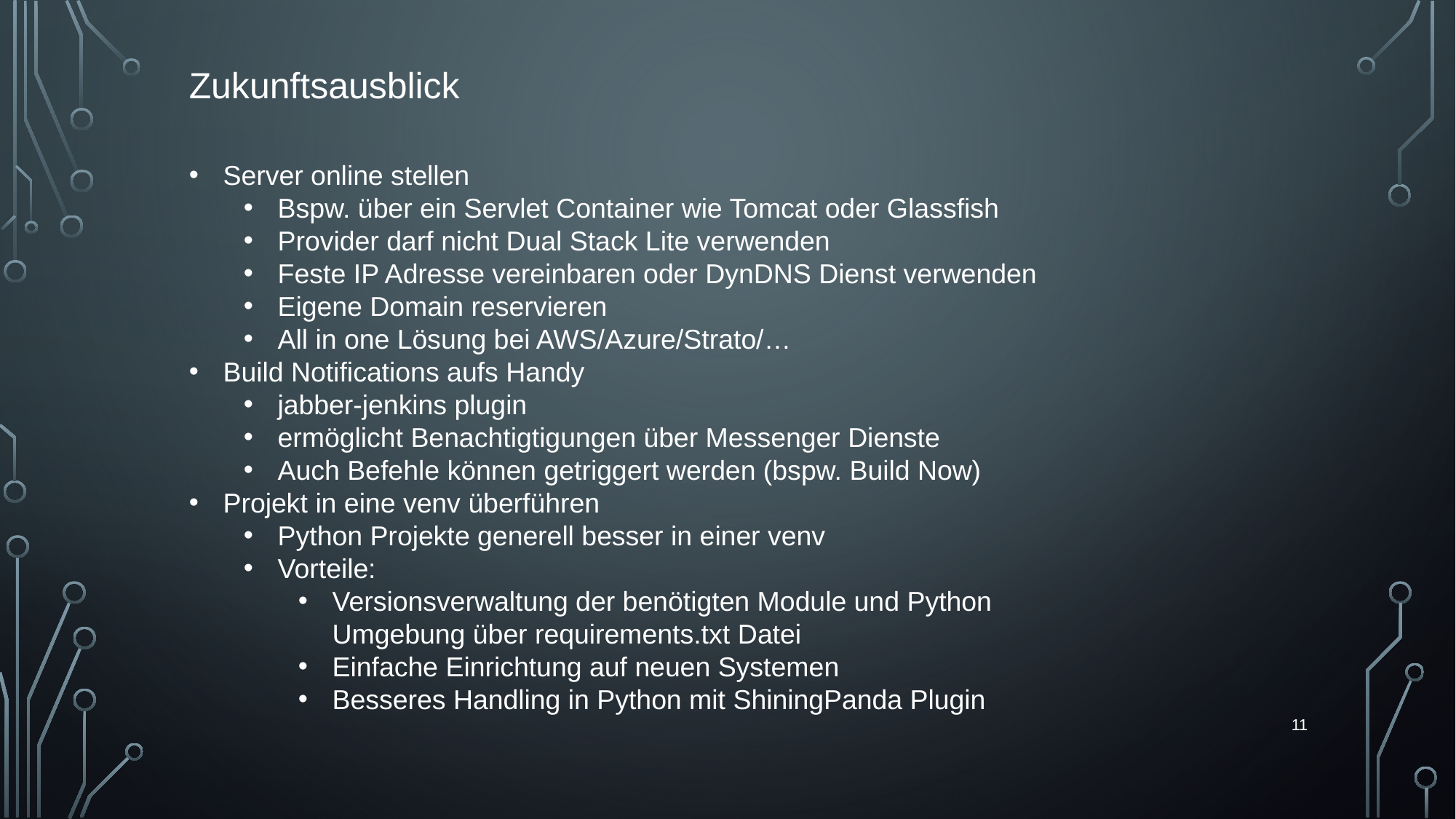

Zukunftsausblick
Server online stellen
Bspw. über ein Servlet Container wie Tomcat oder Glassfish
Provider darf nicht Dual Stack Lite verwenden
Feste IP Adresse vereinbaren oder DynDNS Dienst verwenden
Eigene Domain reservieren
All in one Lösung bei AWS/Azure/Strato/…
Build Notifications aufs Handy
jabber-jenkins plugin
ermöglicht Benachtigtigungen über Messenger Dienste
Auch Befehle können getriggert werden (bspw. Build Now)
Projekt in eine venv überführen
Python Projekte generell besser in einer venv
Vorteile:
Versionsverwaltung der benötigten Module und Python Umgebung über requirements.txt Datei
Einfache Einrichtung auf neuen Systemen
Besseres Handling in Python mit ShiningPanda Plugin

11